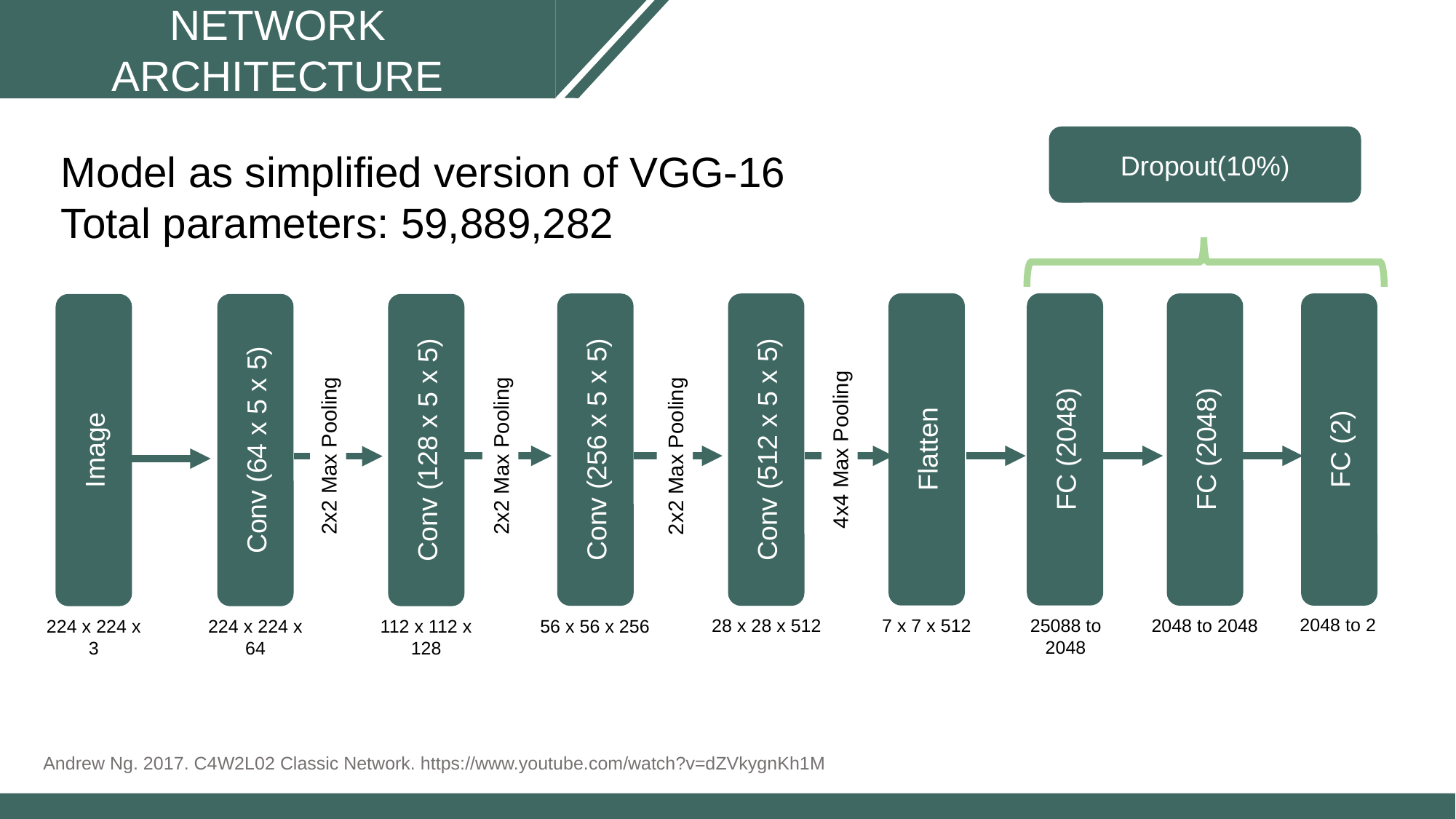

NETWORK ARCHITECTURE

Dropout(10%)

Model as simplified version of VGG-16
Total parameters: 59,889,282
Flatten
FC (2048)
FC (2048)
FC (2)
Conv (256 x 5 x 5)
Conv (512 x 5 x 5)
Image
Conv (64 x 5 x 5)
Conv (128 x 5 x 5)
4x4 Max Pooling
2x2 Max Pooling
2x2 Max Pooling
2x2 Max Pooling
2048 to 2
7 x 7 x 512
25088 to 2048
2048 to 2048
28 x 28 x 512
224 x 224 x 3
224 x 224 x 64
112 x 112 x 128
56 x 56 x 256
Andrew Ng. 2017. C4W2L02 Classic Network. https://www.youtube.com/watch?v=dZVkygnKh1M